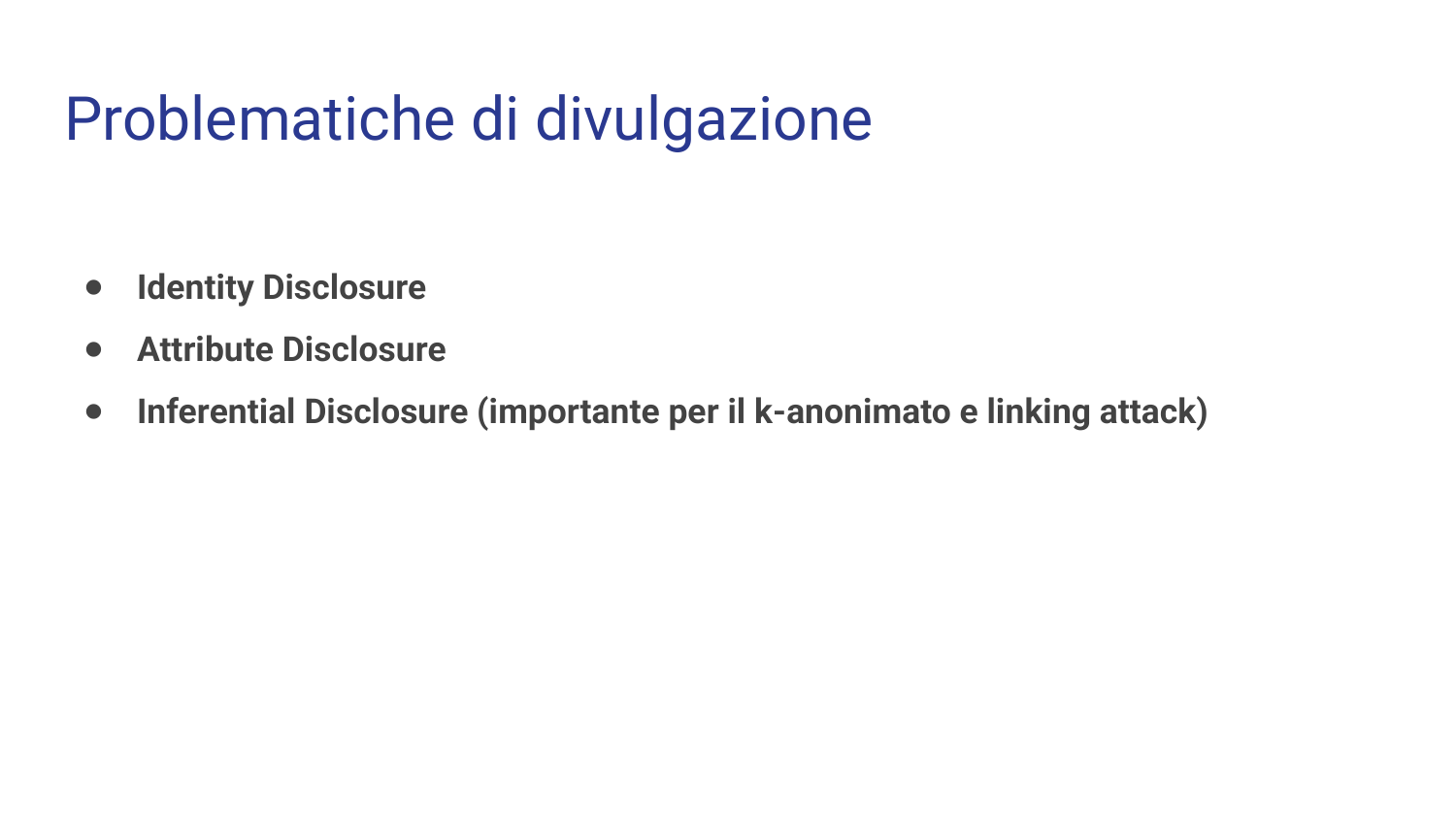

# Problematiche di divulgazione
Identity Disclosure
Attribute Disclosure
Inferential Disclosure (importante per il k-anonimato e linking attack)